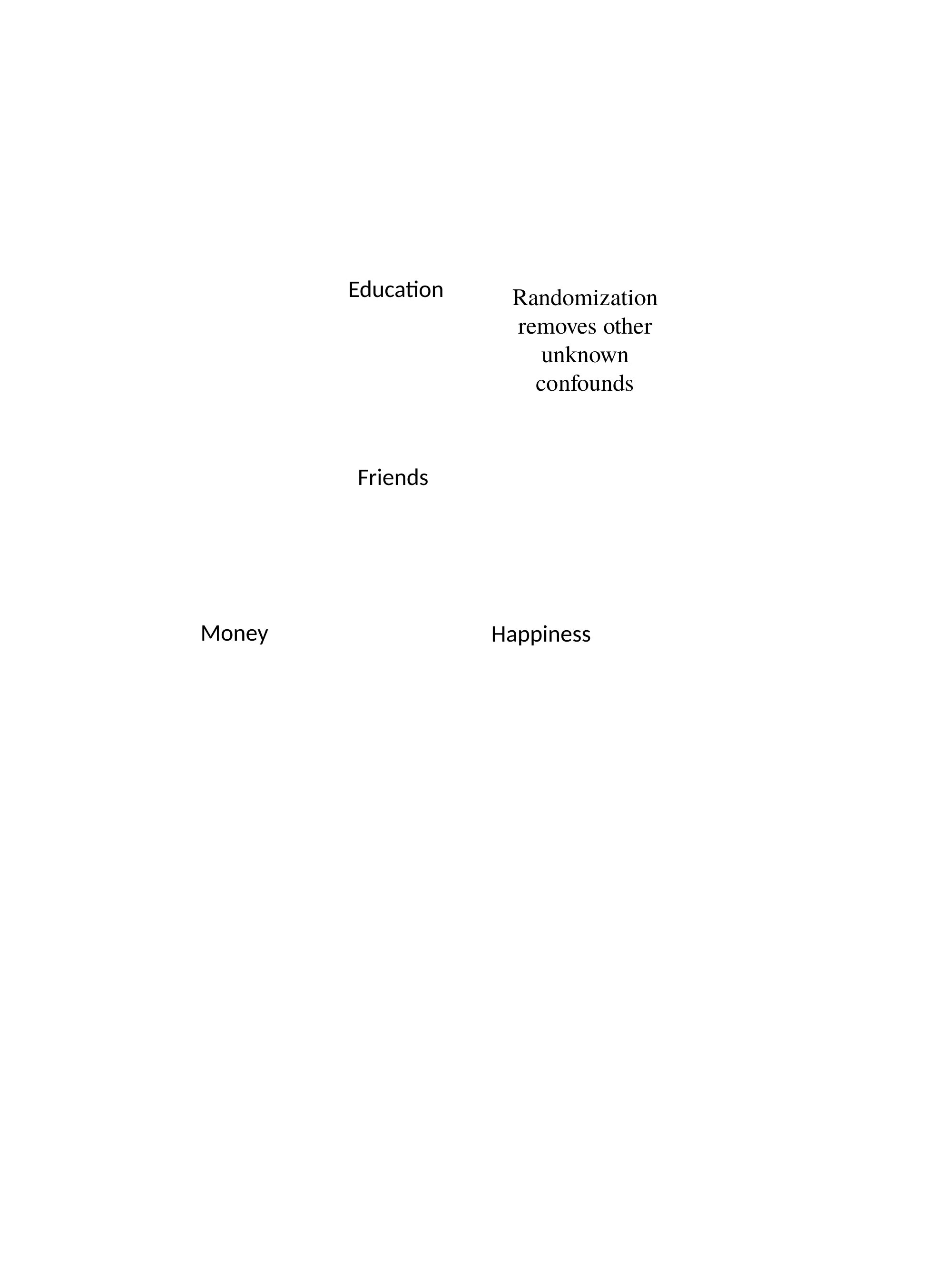

Education
Randomization removes other unknown confounds
Friends
Money
Happiness
Money
Happiness